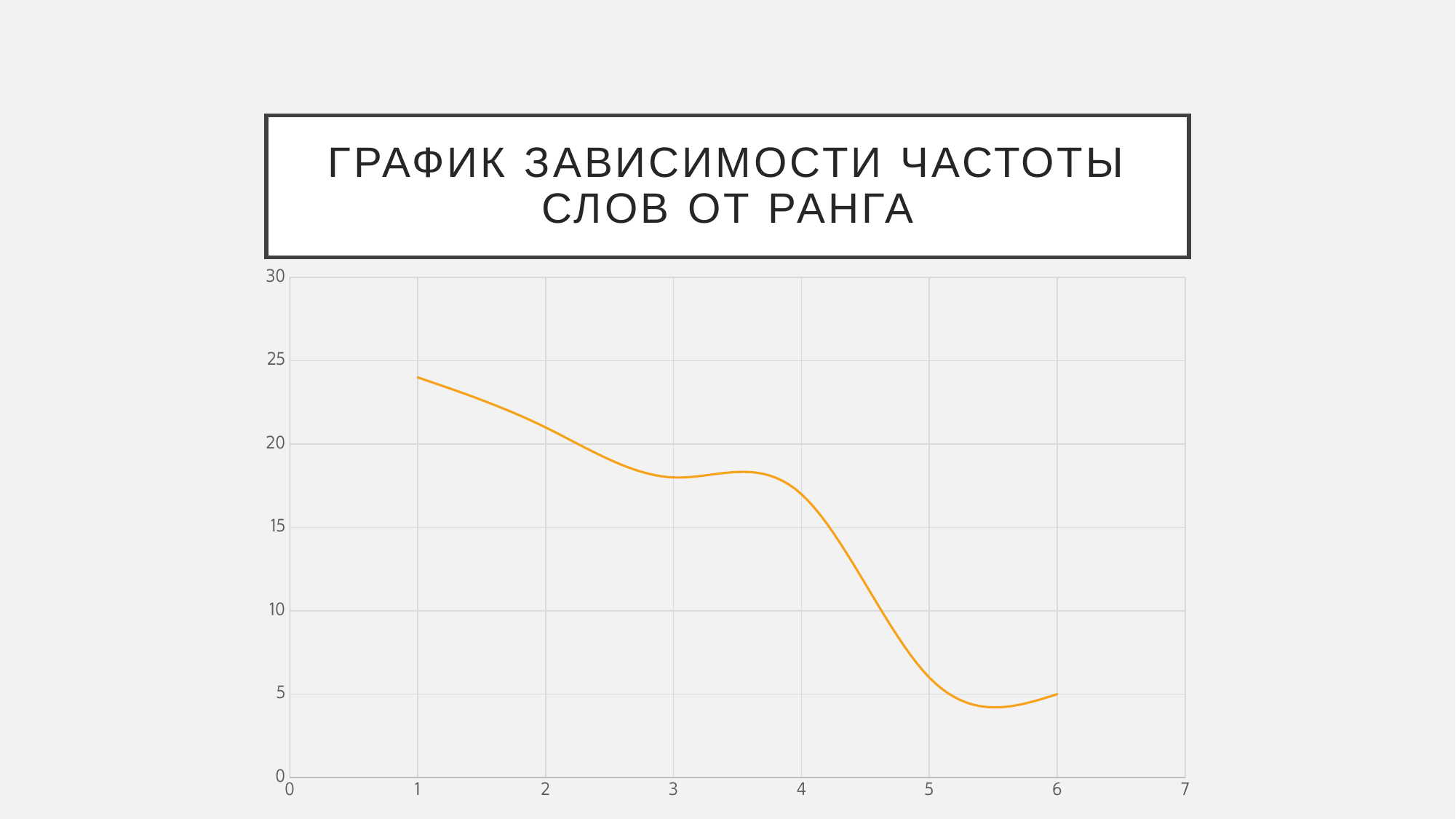

# График зависимости частоты слов от ранга

### Chart

| Category | Частота |
|---|---|